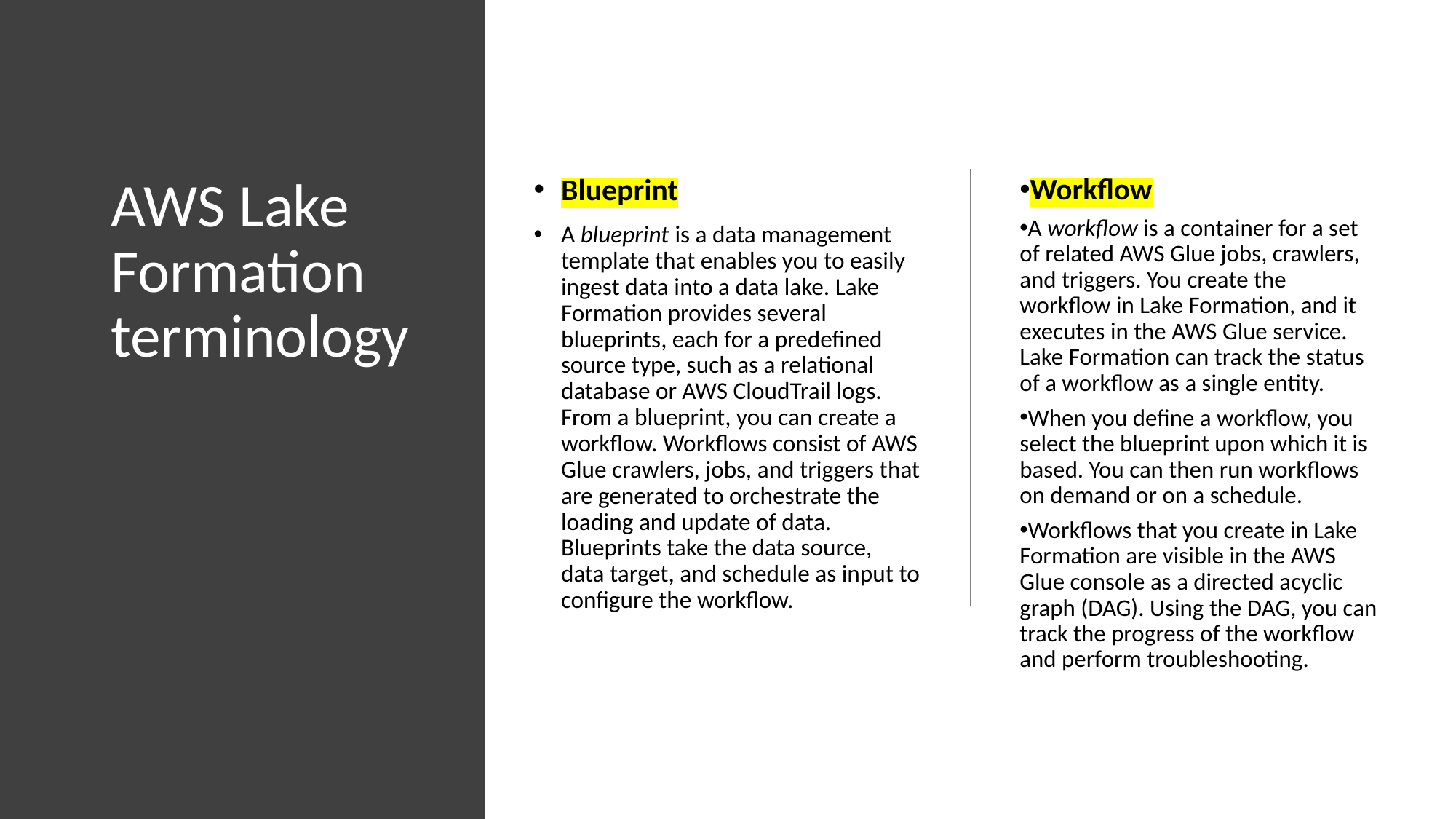

# AWS Lake Formation terminology
Blueprint
A blueprint is a data management template that enables you to easily ingest data into a data lake. Lake Formation provides several blueprints, each for a predefined source type, such as a relational database or AWS CloudTrail logs. From a blueprint, you can create a workflow. Workflows consist of AWS Glue crawlers, jobs, and triggers that are generated to orchestrate the loading and update of data. Blueprints take the data source, data target, and schedule as input to configure the workflow.
Workflow
A workflow is a container for a set of related AWS Glue jobs, crawlers, and triggers. You create the workflow in Lake Formation, and it executes in the AWS Glue service. Lake Formation can track the status of a workflow as a single entity.
When you define a workflow, you select the blueprint upon which it is based. You can then run workflows on demand or on a schedule.
Workflows that you create in Lake Formation are visible in the AWS Glue console as a directed acyclic graph (DAG). Using the DAG, you can track the progress of the workflow and perform troubleshooting.